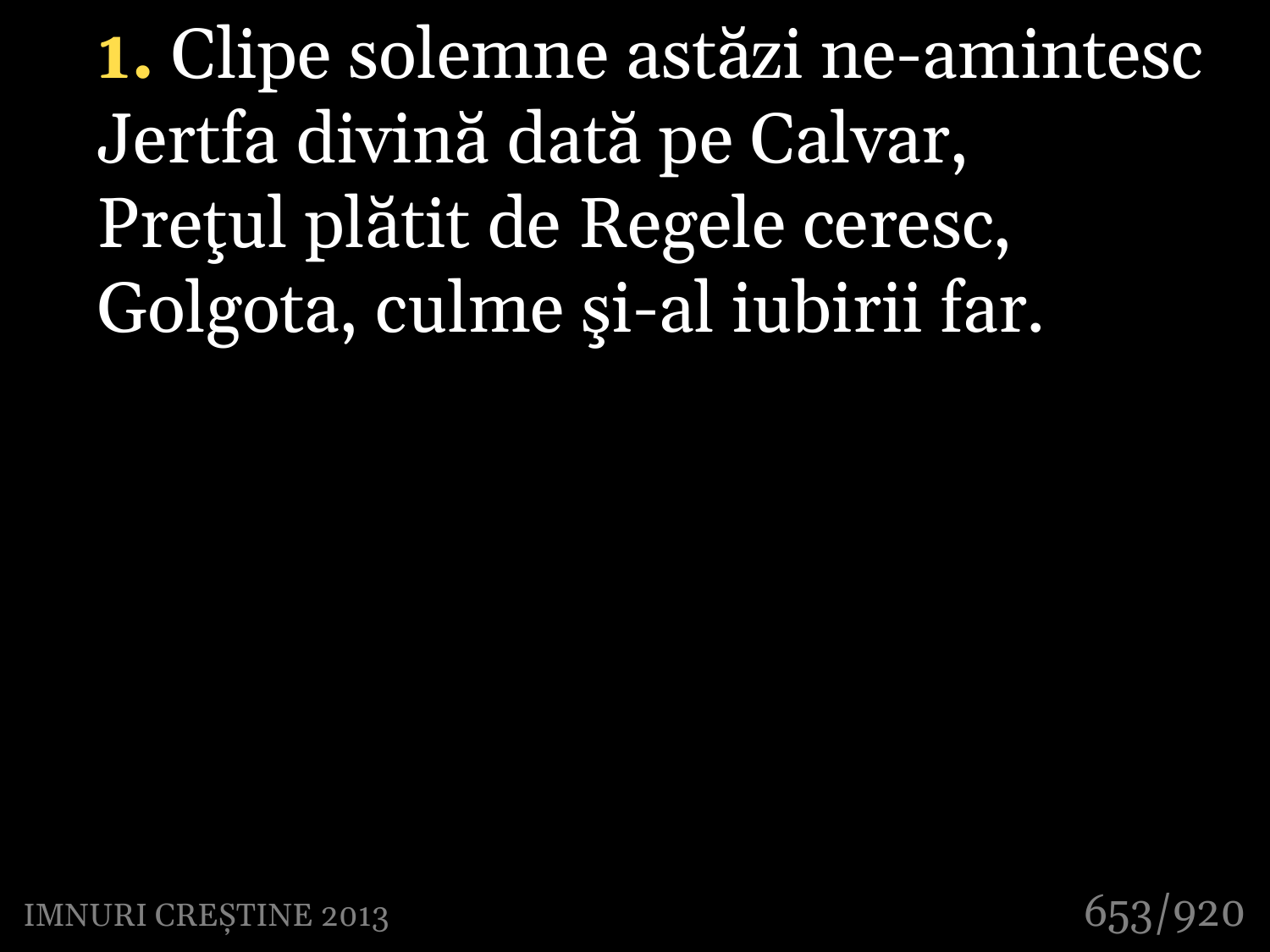

1. Clipe solemne astăzi ne-amintesc
Jertfa divină dată pe Calvar,
Preţul plătit de Regele ceresc,
Golgota, culme şi-al iubirii far.
653/920
IMNURI CREȘTINE 2013